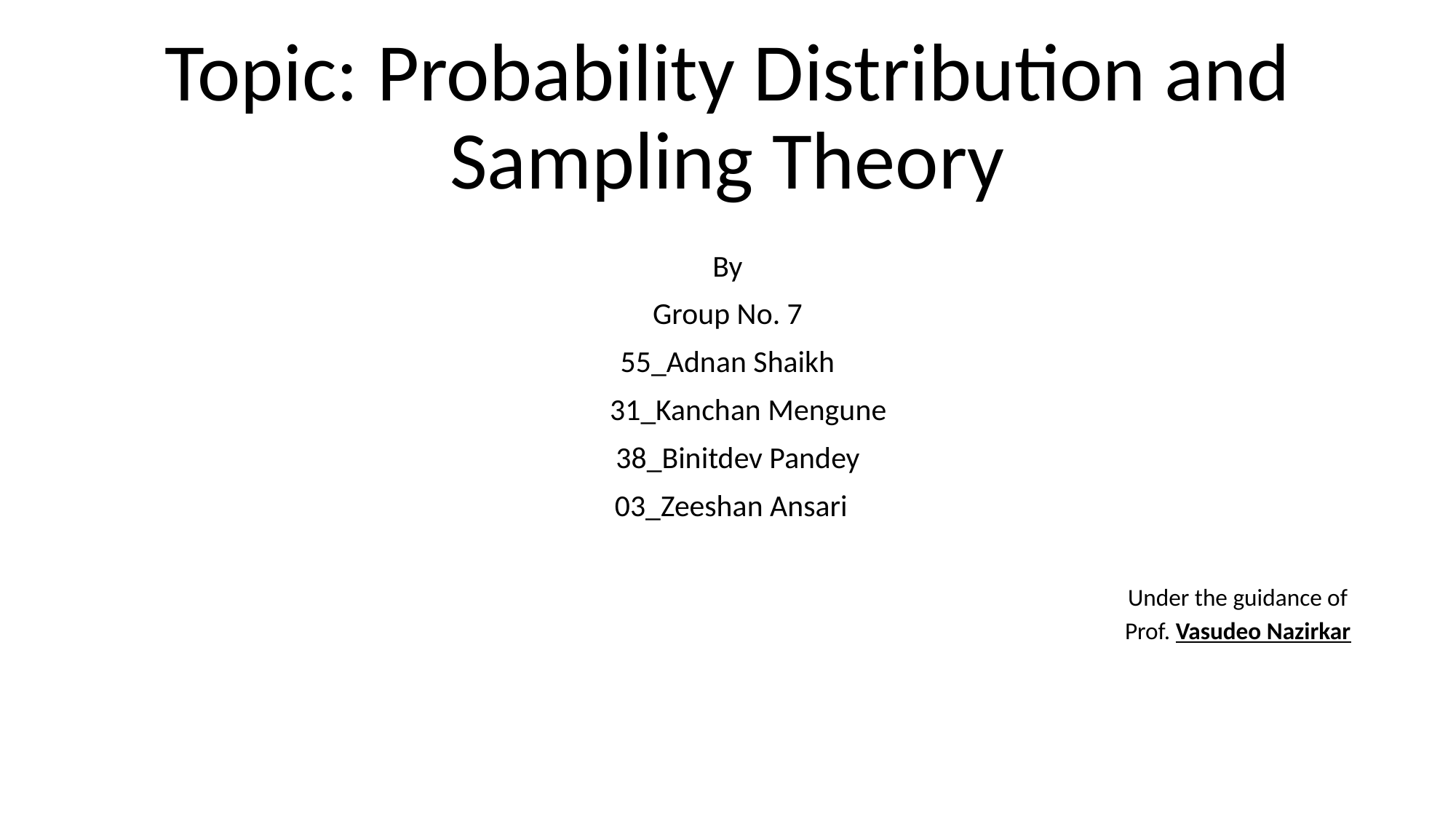

# Topic: Probability Distribution and Sampling Theory
By
Group No. 7
55_Adnan Shaikh
      31_Kanchan Mengune
   38_Binitdev Pandey
 03_Zeeshan Ansari

					       Under the guidance of
				                           Prof. Vasudeo Nazirkar